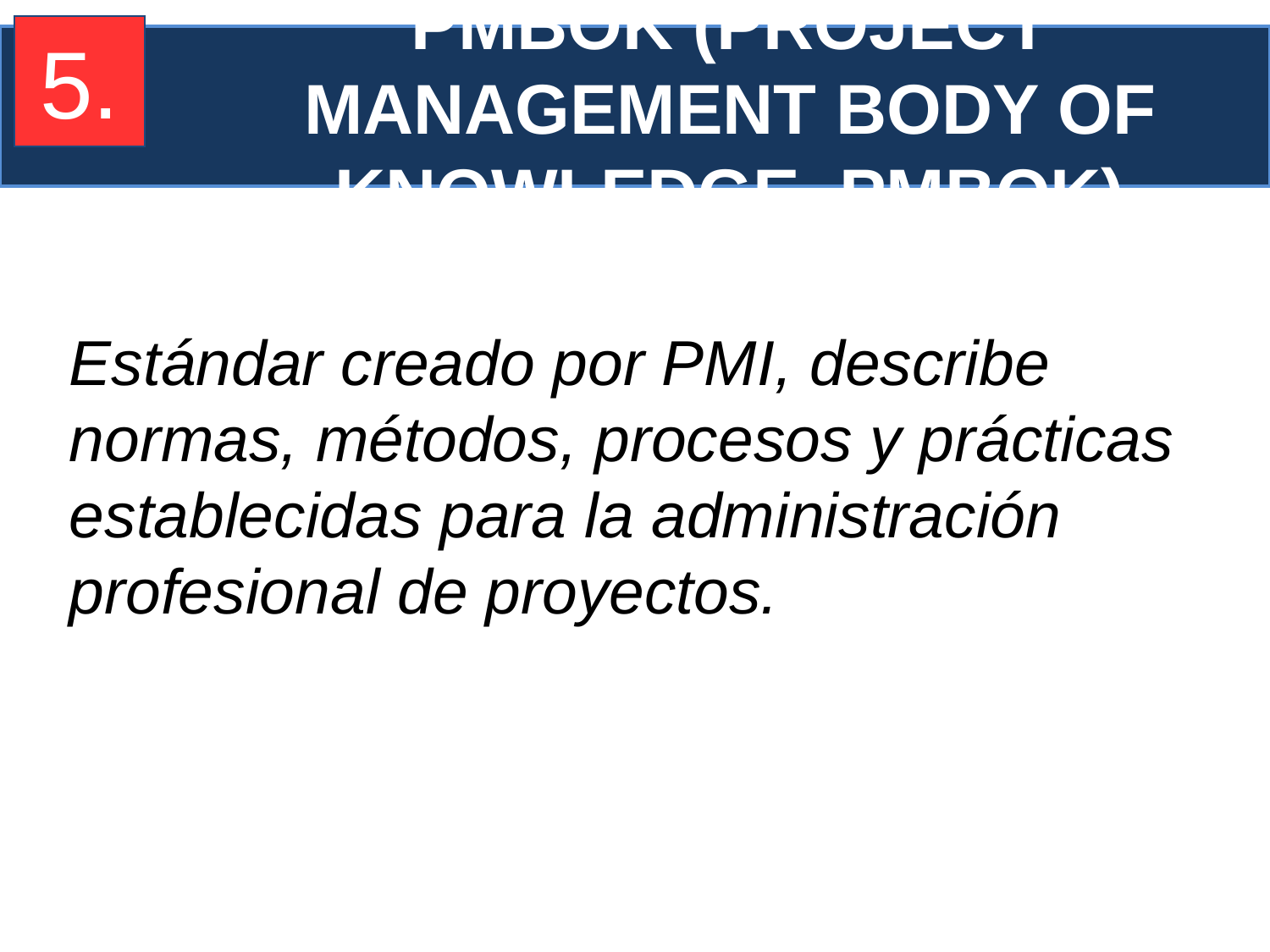

5.
PMBOK (Project Management Body Of Knowledge, PMBOK)
Estándar creado por PMI, describe normas, métodos, procesos y prácticas establecidas para la administración profesional de proyectos.